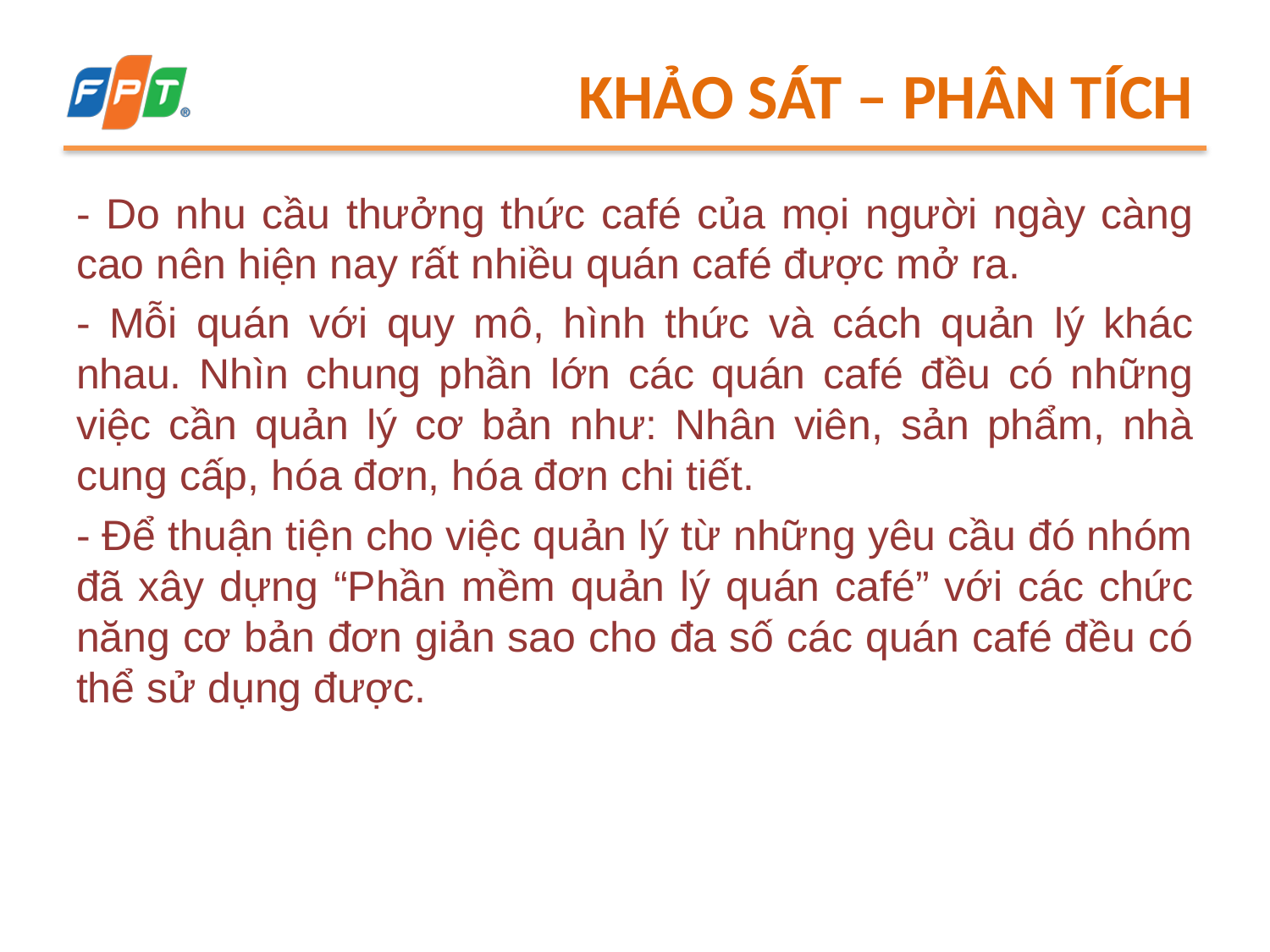

# Khảo sát – Phân tích
- Do nhu cầu thưởng thức café của mọi người ngày càng cao nên hiện nay rất nhiều quán café được mở ra.
- Mỗi quán với quy mô, hình thức và cách quản lý khác nhau. Nhìn chung phần lớn các quán café đều có những việc cần quản lý cơ bản như: Nhân viên, sản phẩm, nhà cung cấp, hóa đơn, hóa đơn chi tiết.
- Để thuận tiện cho việc quản lý từ những yêu cầu đó nhóm đã xây dựng “Phần mềm quản lý quán café” với các chức năng cơ bản đơn giản sao cho đa số các quán café đều có thể sử dụng được.